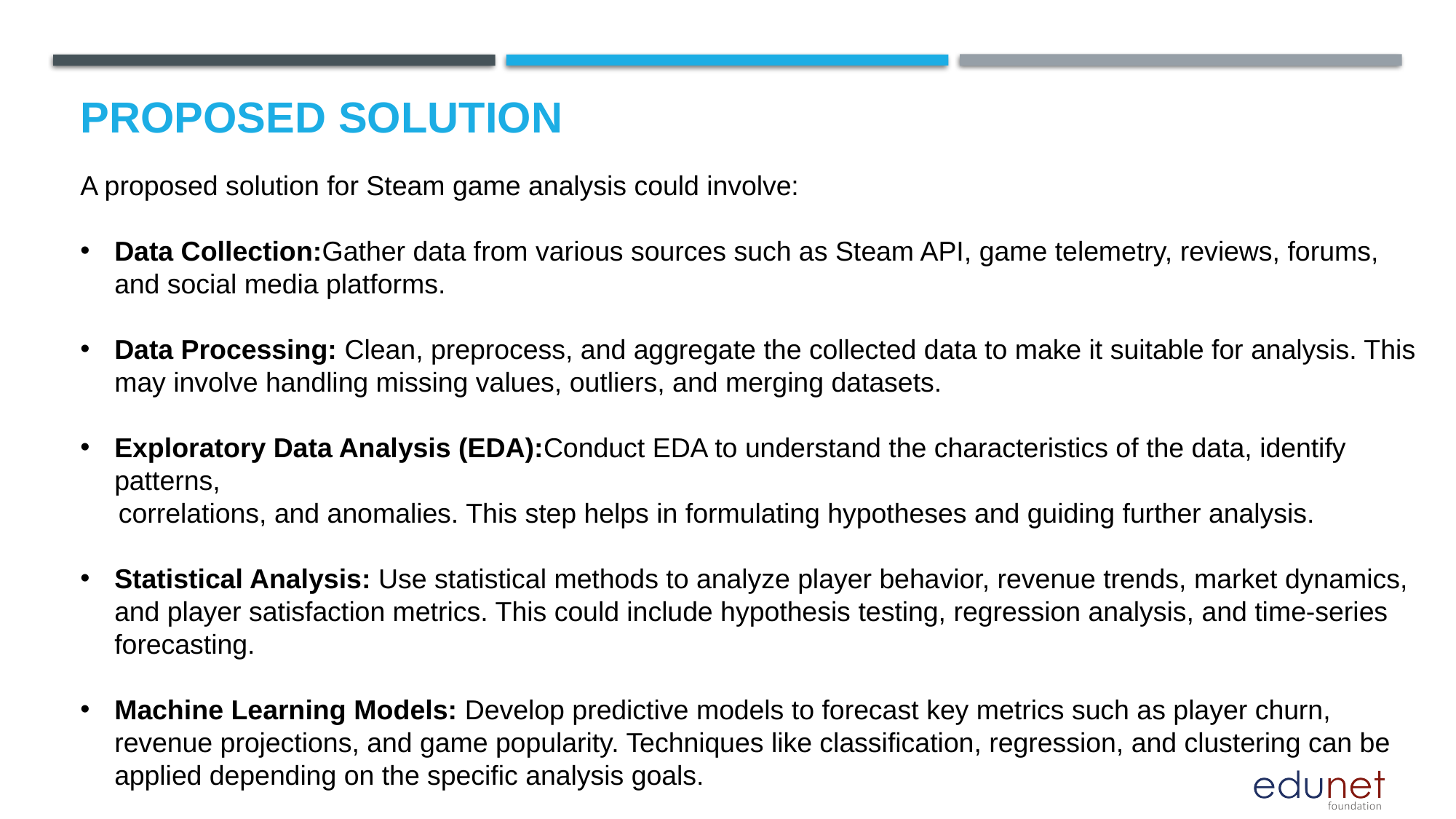

# Proposed Solution
A proposed solution for Steam game analysis could involve:

Data Collection:Gather data from various sources such as Steam API, game telemetry, reviews, forums, and social media platforms.

Data Processing: Clean, preprocess, and aggregate the collected data to make it suitable for analysis. This may involve handling missing values, outliers, and merging datasets.

Exploratory Data Analysis (EDA):Conduct EDA to understand the characteristics of the data, identify patterns,
     correlations, and anomalies. This step helps in formulating hypotheses and guiding further analysis.

Statistical Analysis: Use statistical methods to analyze player behavior, revenue trends, market dynamics, and player satisfaction metrics. This could include hypothesis testing, regression analysis, and time-series forecasting.

Machine Learning Models: Develop predictive models to forecast key metrics such as player churn, revenue projections, and game popularity. Techniques like classification, regression, and clustering can be applied depending on the specific analysis goals.